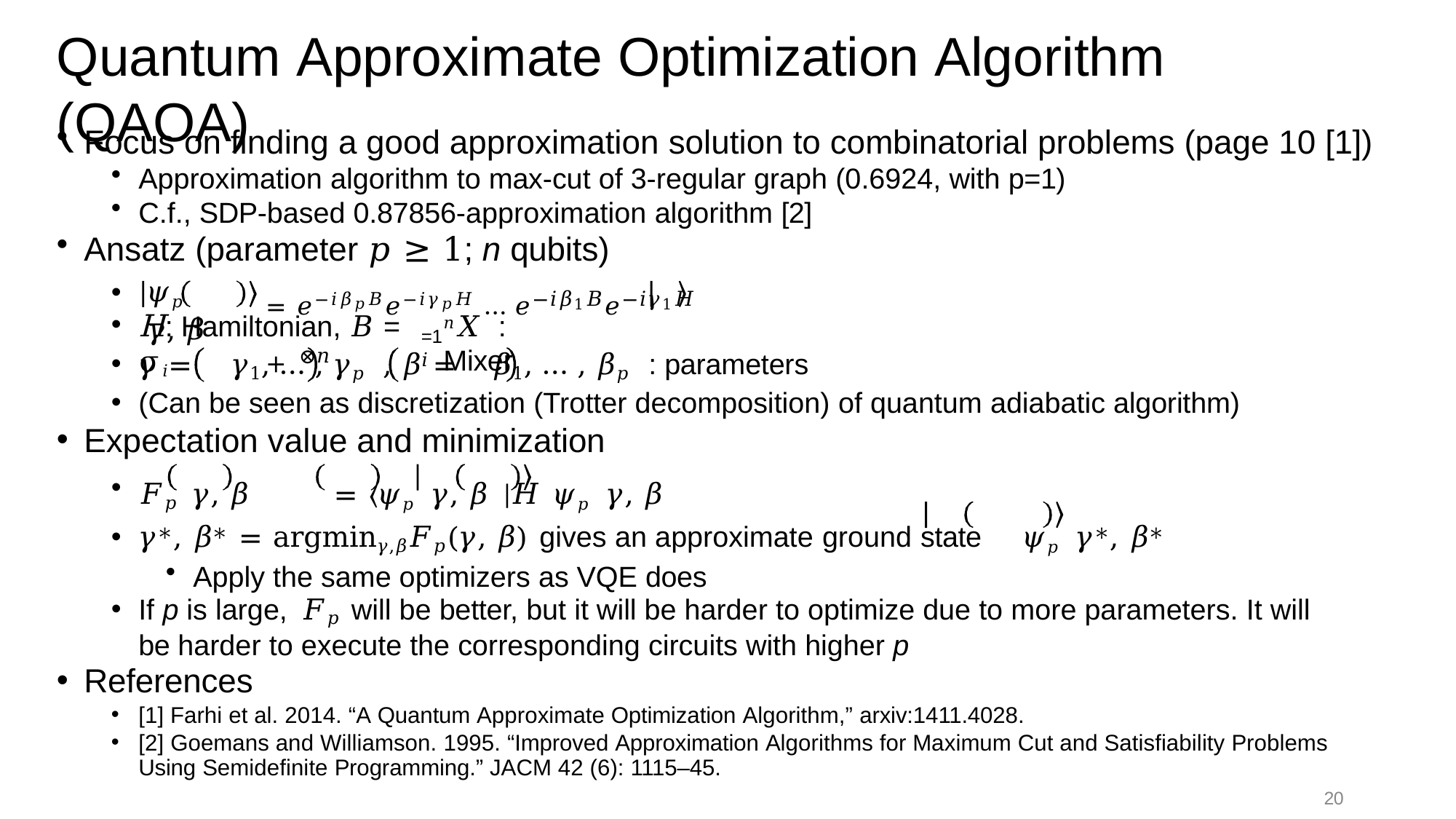

# Quantum Approximate Optimization Algorithm (QAOA)
Focus on finding a good approximation solution to combinatorial problems (page 10 [1])
Approximation algorithm to max-cut of 3-regular graph (0.6924, with p=1)
C.f., SDP-based 0.87856-approximation algorithm [2]
Ansatz (parameter 𝑝 ≥ 1; n qubits)
= 𝑒−𝑖𝛽𝑝𝐵𝑒−𝑖𝛾𝑝𝐻 … 𝑒−𝑖𝛽1𝐵𝑒−𝑖𝛾1𝐻 + ⊗𝑛
𝜓𝑝  𝛾, 𝛽

H: Hamiltonian, 𝐵 = σ𝑖
𝑛𝑋 : Mixer
=1	𝑖
𝛾 =	𝛾1, … , 𝛾𝑝  , 𝛽 =	𝛽1, … , 𝛽𝑝  : parameters
(Can be seen as discretization (Trotter decomposition) of quantum adiabatic algorithm)
Expectation value and minimization
𝐹𝑝 𝛾, 𝛽	= ⟨𝜓𝑝  𝛾, 𝛽 |𝐻 𝜓𝑝  𝛾, 𝛽
𝛾∗, 𝛽∗ = argmin𝛾,𝛽𝐹𝑝(𝛾, 𝛽) gives an approximate ground state	𝜓𝑝  𝛾∗, 𝛽∗
Apply the same optimizers as VQE does
If p is large, 𝐹𝑝 will be better, but it will be harder to optimize due to more parameters. It will be harder to execute the corresponding circuits with higher p
References
[1] Farhi et al. 2014. “A Quantum Approximate Optimization Algorithm,” arxiv:1411.4028.
[2] Goemans and Williamson. 1995. “Improved Approximation Algorithms for Maximum Cut and Satisfiability Problems Using Semidefinite Programming.” JACM 42 (6): 1115–45.

20